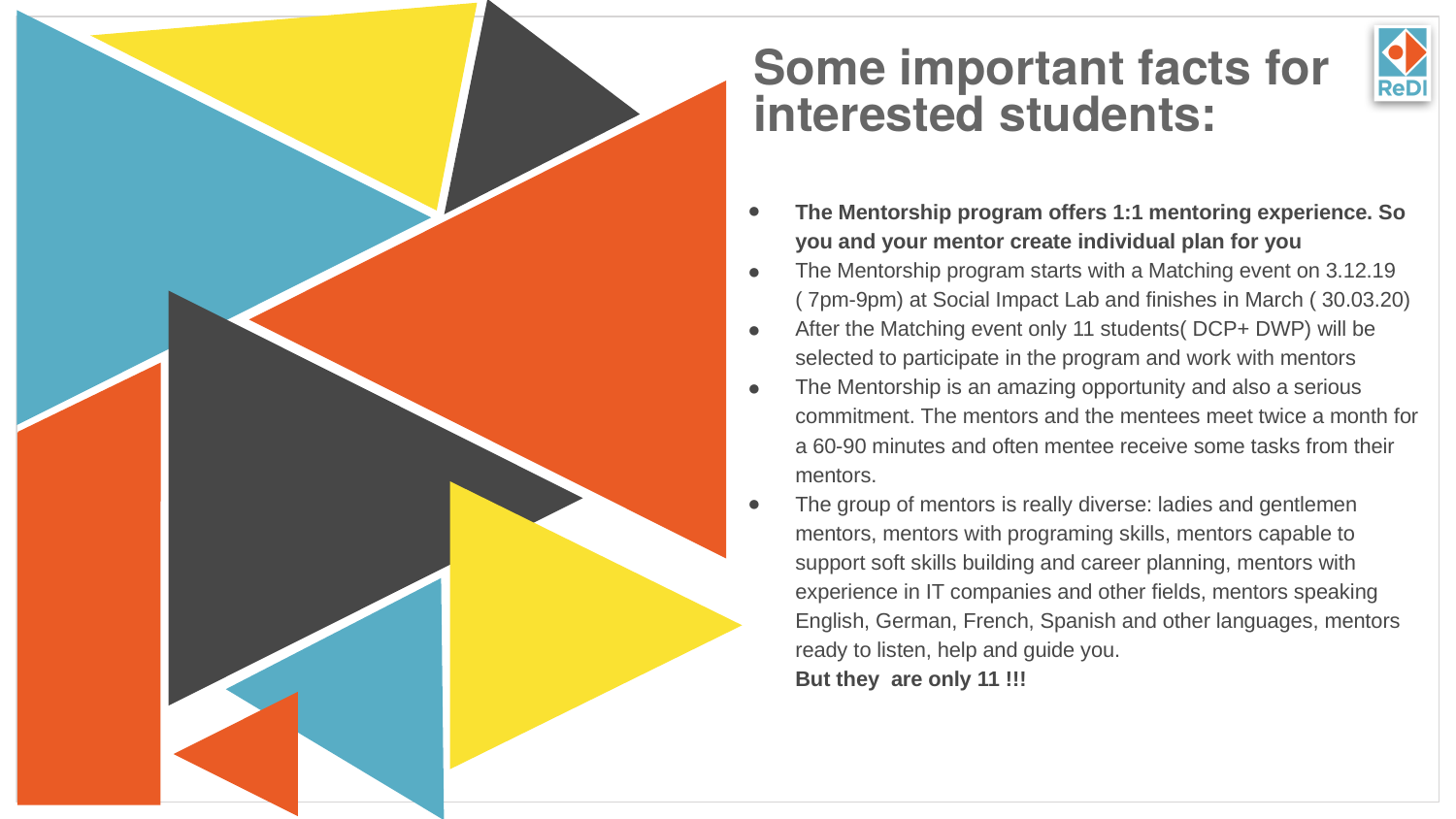

Some important facts for interested students:

The Mentorship program offers 1:1 mentoring experience. So you and your mentor create individual plan for you
The Mentorship program starts with a Matching event on 3.12.19 ( 7pm-9pm) at Social Impact Lab and finishes in March ( 30.03.20)
After the Matching event only 11 students( DCP+ DWP) will be selected to participate in the program and work with mentors
The Mentorship is an amazing opportunity and also a serious commitment. The mentors and the mentees meet twice a month for a 60-90 minutes and often mentee receive some tasks from their mentors.
The group of mentors is really diverse: ladies and gentlemen mentors, mentors with programing skills, mentors capable to support soft skills building and career planning, mentors with experience in IT companies and other fields, mentors speaking English, German, French, Spanish and other languages, mentors ready to listen, help and guide you.
But they  are only 11 !!!